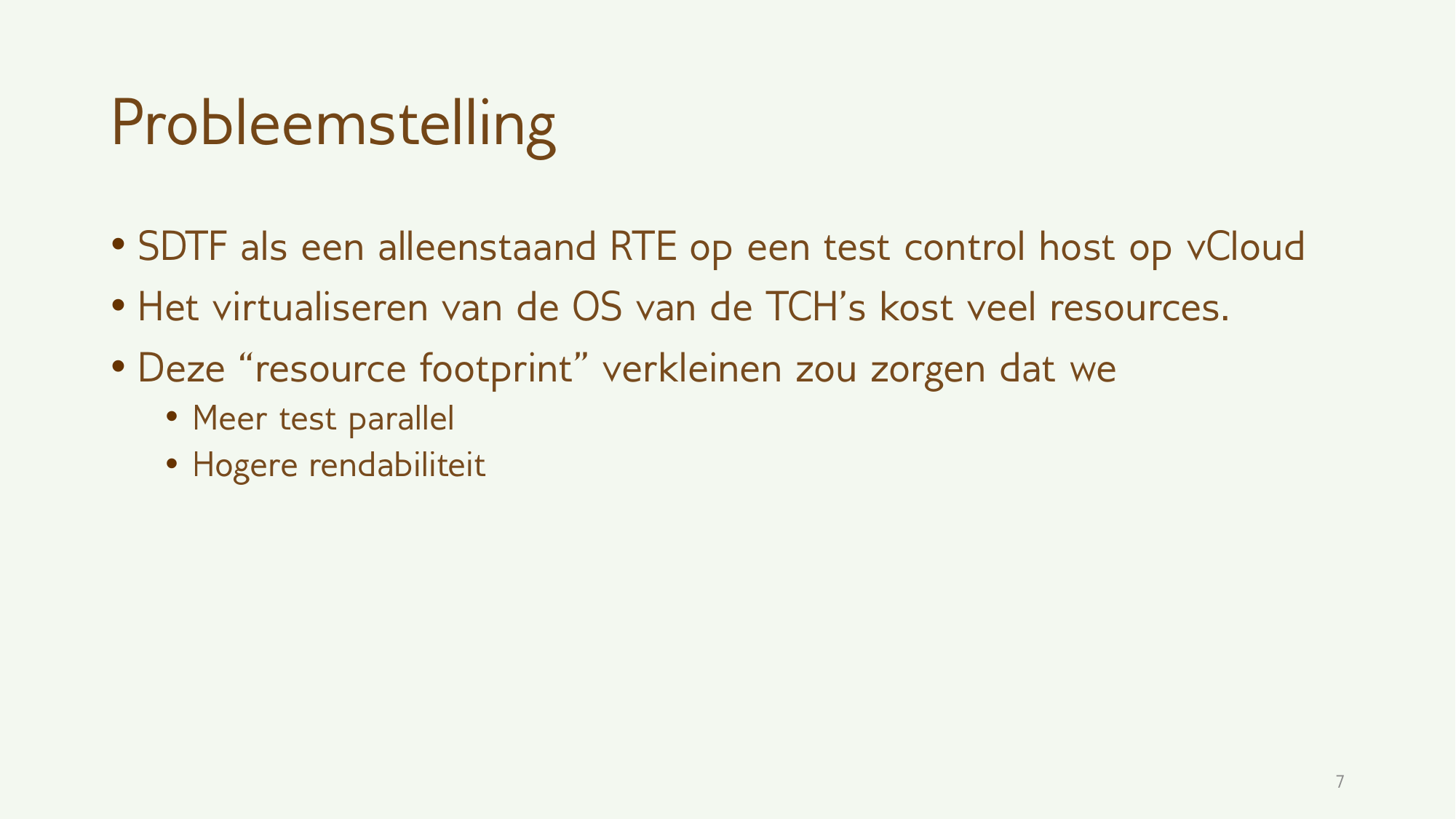

# Probleemstelling
SDTF als een alleenstaand RTE op een test control host op vCloud
Het virtualiseren van de OS van de TCH’s kost veel resources.
Deze “resource footprint” verkleinen zou zorgen dat we
Meer test parallel
Hogere rendabiliteit

7